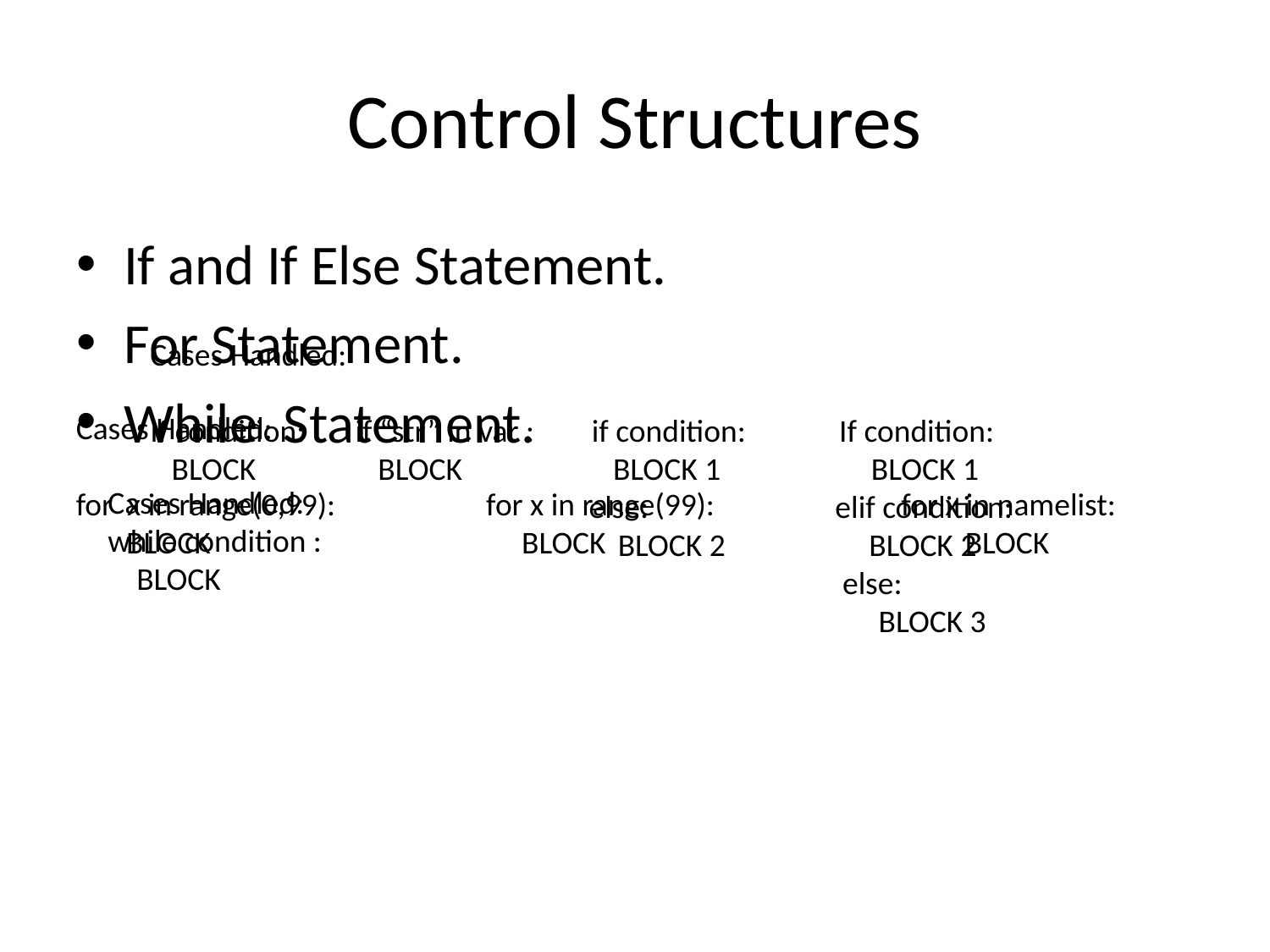

# Control Structures
If and If Else Statement.
For Statement.
While  Statement.

Cases Handled:

If condition:       if “str” in var :        if condition:             If condition:
   BLOCK                 BLOCK                     BLOCK 1	            BLOCK 1
                                                             else:                          elif condition:
                                                                 BLOCK 2                    BLOCK 2
					        else:
					             BLOCK 3

Cases Handled:

for  x in range(0,99):                     for x in range(99):                          for x in namelist:
       BLOCK 		         BLOCK 			BLOCK
Cases Handled:
while condition :
    BLOCK